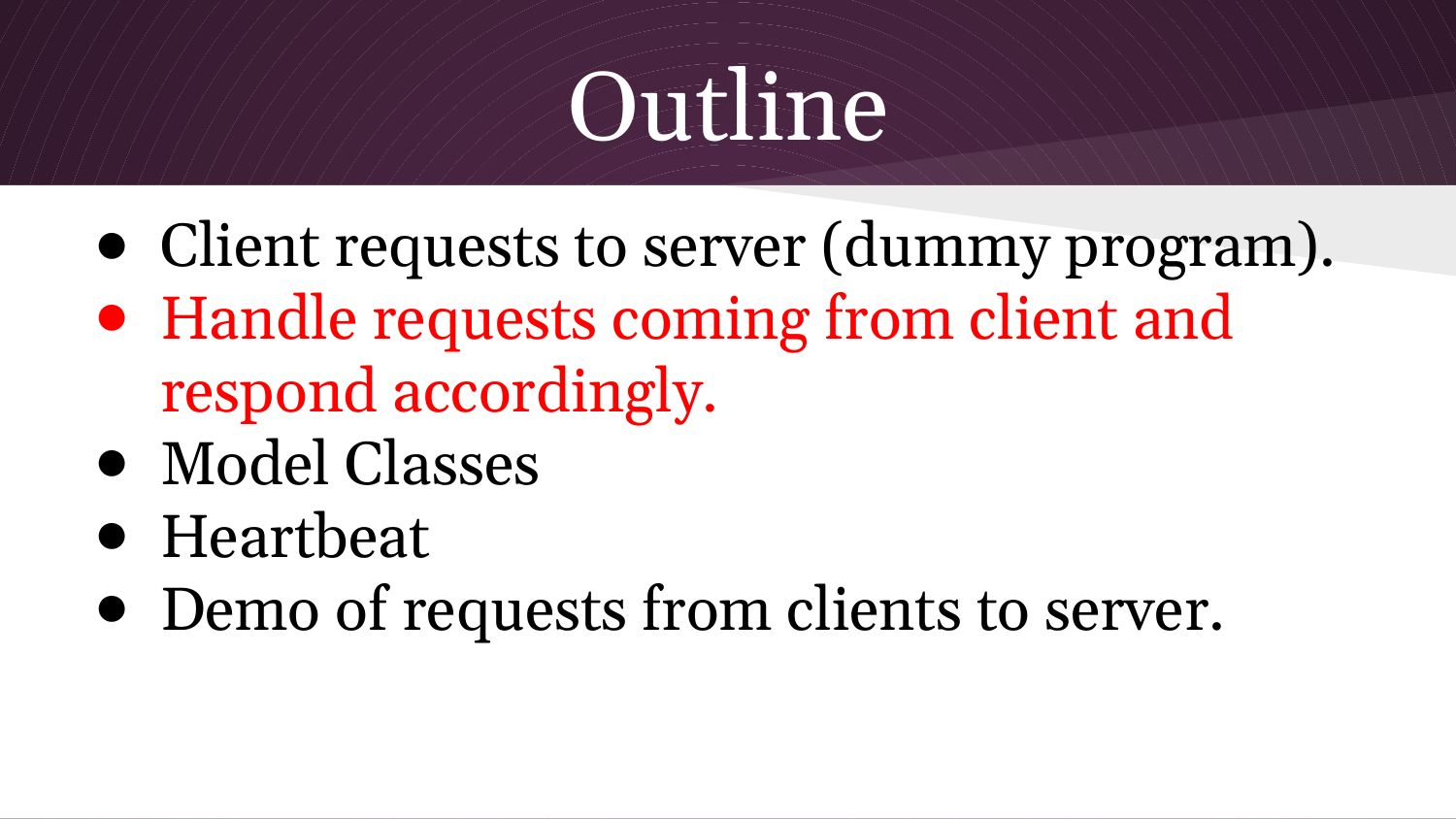

# Outline
Client requests to server (dummy program).
Handle requests coming from client and respond accordingly.
Model Classes
Heartbeat
Demo of requests from clients to server.